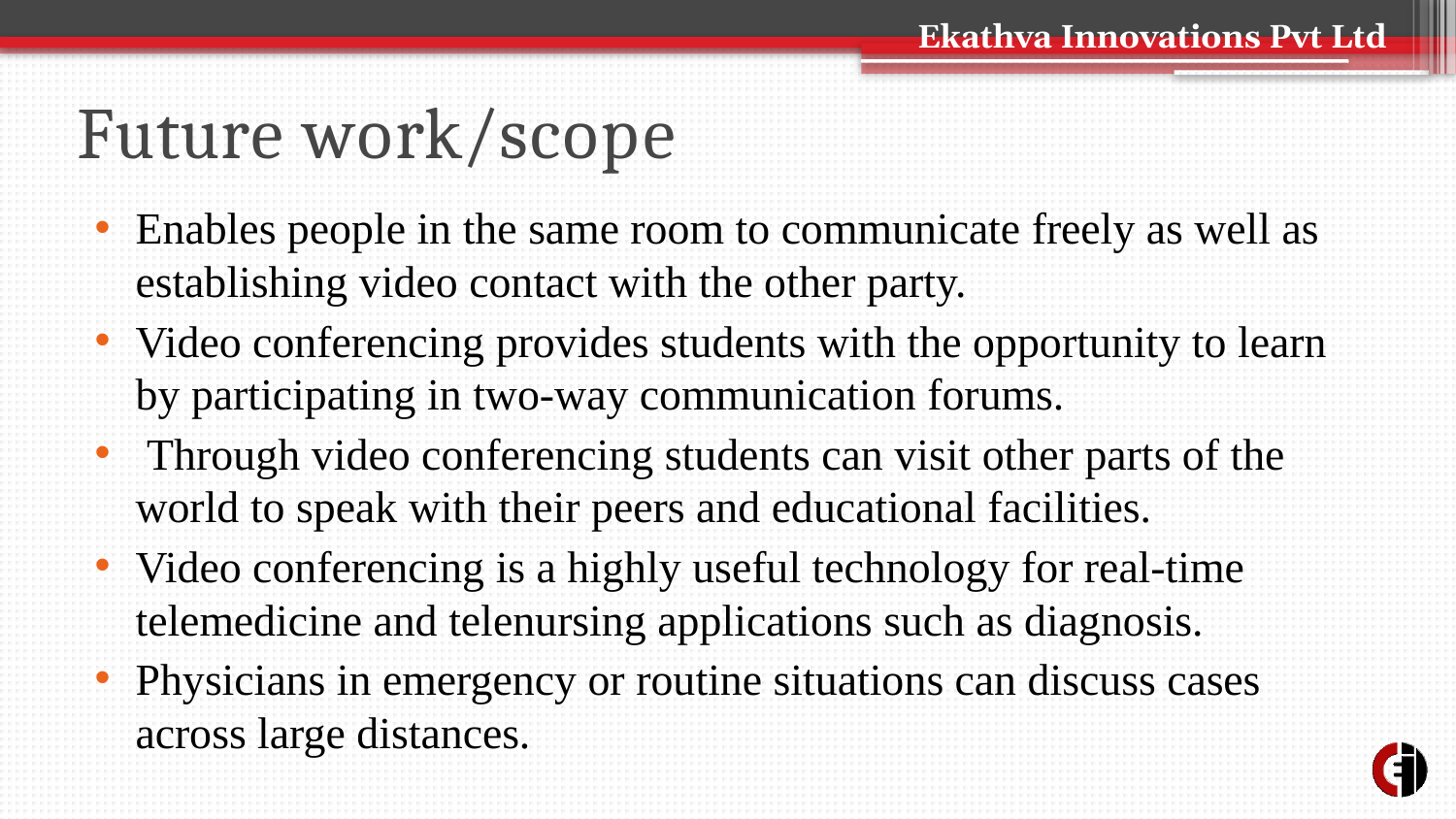

# Future work/scope
Enables people in the same room to communicate freely as well as establishing video contact with the other party.
Video conferencing provides students with the opportunity to learn by participating in two-way communication forums.
 Through video conferencing students can visit other parts of the world to speak with their peers and educational facilities.
Video conferencing is a highly useful technology for real-time telemedicine and telenursing applications such as diagnosis.
Physicians in emergency or routine situations can discuss cases across large distances.